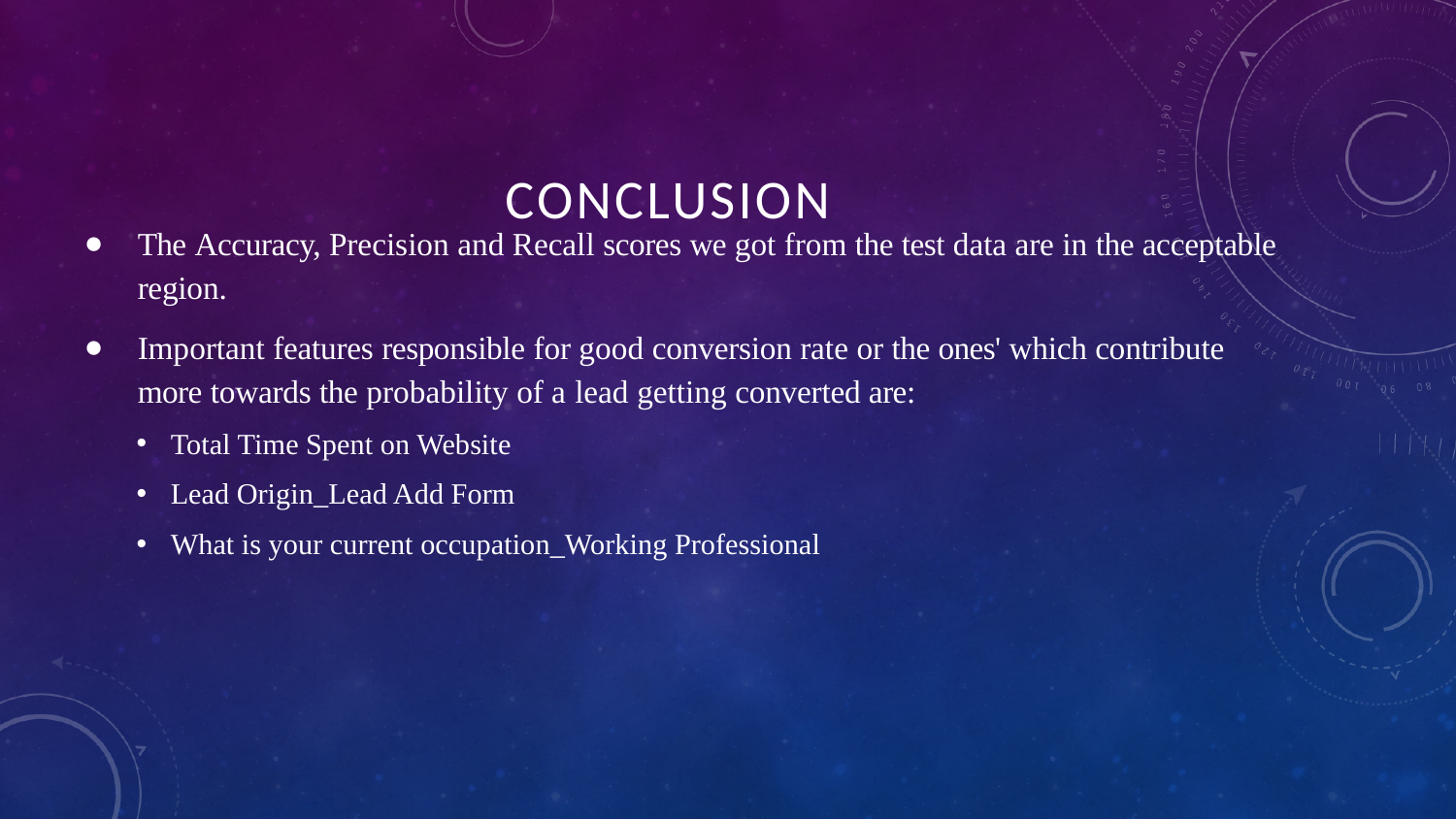

# Conclusion
The Accuracy, Precision and Recall scores we got from the test data are in the acceptable region.
Important features responsible for good conversion rate or the ones' which contribute more towards the probability of a lead getting converted are:
Total Time Spent on Website
Lead Origin_Lead Add Form
What is your current occupation_Working Professional